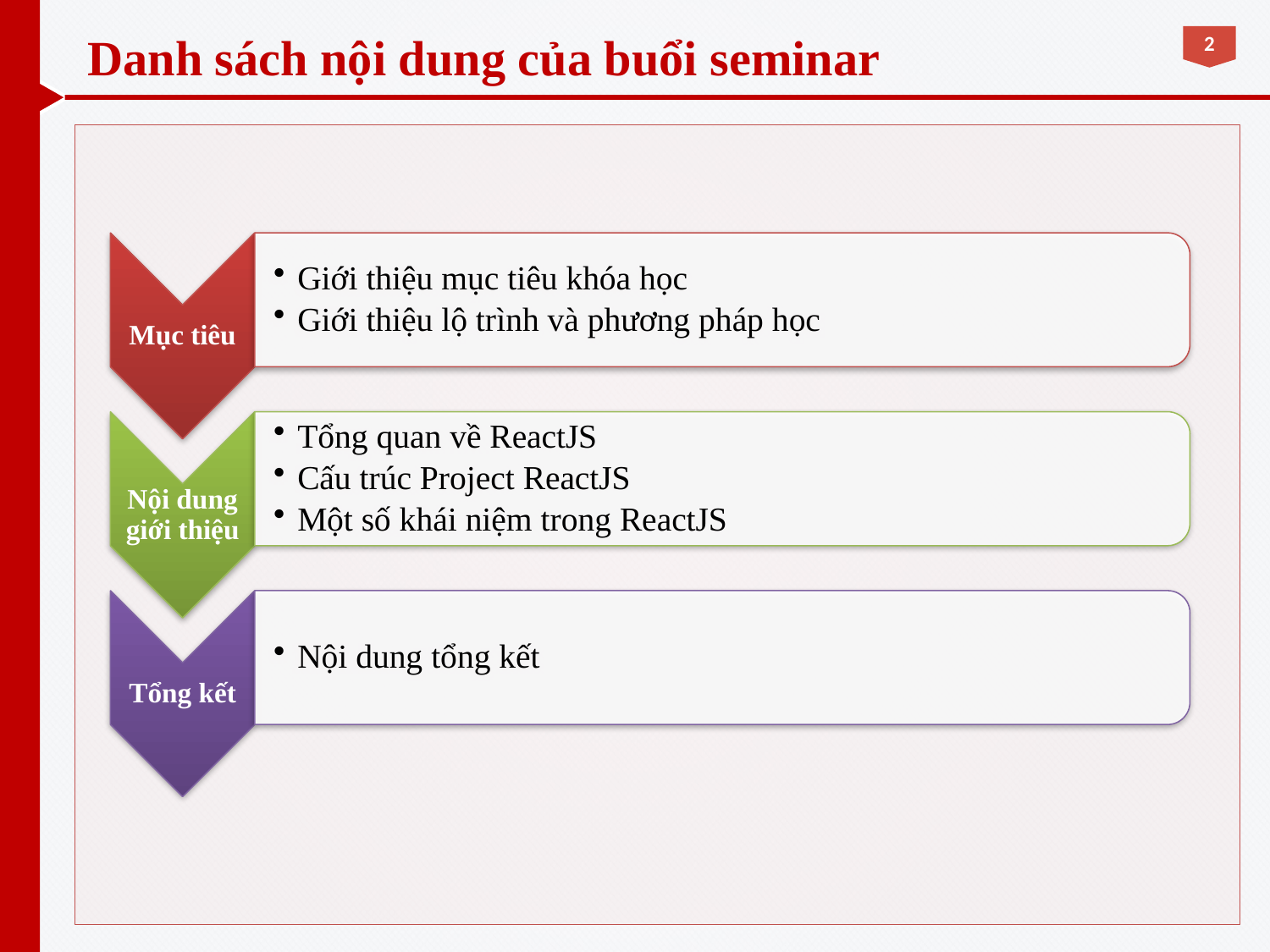

# Danh sách nội dung của buổi seminar

Mục tiêu
Giới thiệu mục tiêu khóa học
Giới thiệu lộ trình và phương pháp học
Nội dung giới thiệu
Tổng quan về ReactJS
Cấu trúc Project ReactJS
Một số khái niệm trong ReactJS
Tổng kết
Nội dung tổng kết